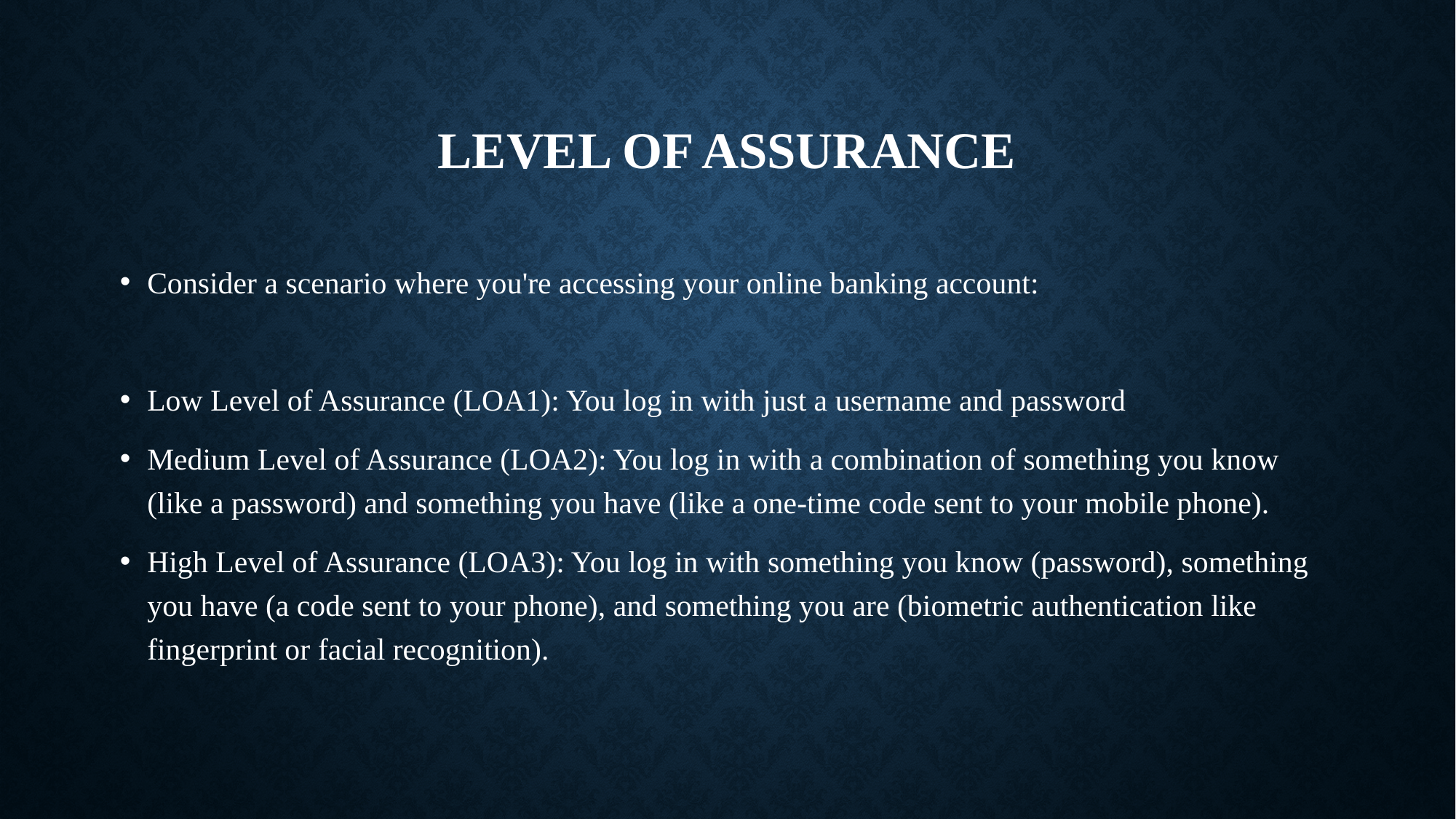

# Level of assurance
Consider a scenario where you're accessing your online banking account:

Low Level of Assurance (LOA1): You log in with just a username and password
Medium Level of Assurance (LOA2): You log in with a combination of something you know (like a password) and something you have (like a one-time code sent to your mobile phone).
High Level of Assurance (LOA3): You log in with something you know (password), something you have (a code sent to your phone), and something you are (biometric authentication like fingerprint or facial recognition).